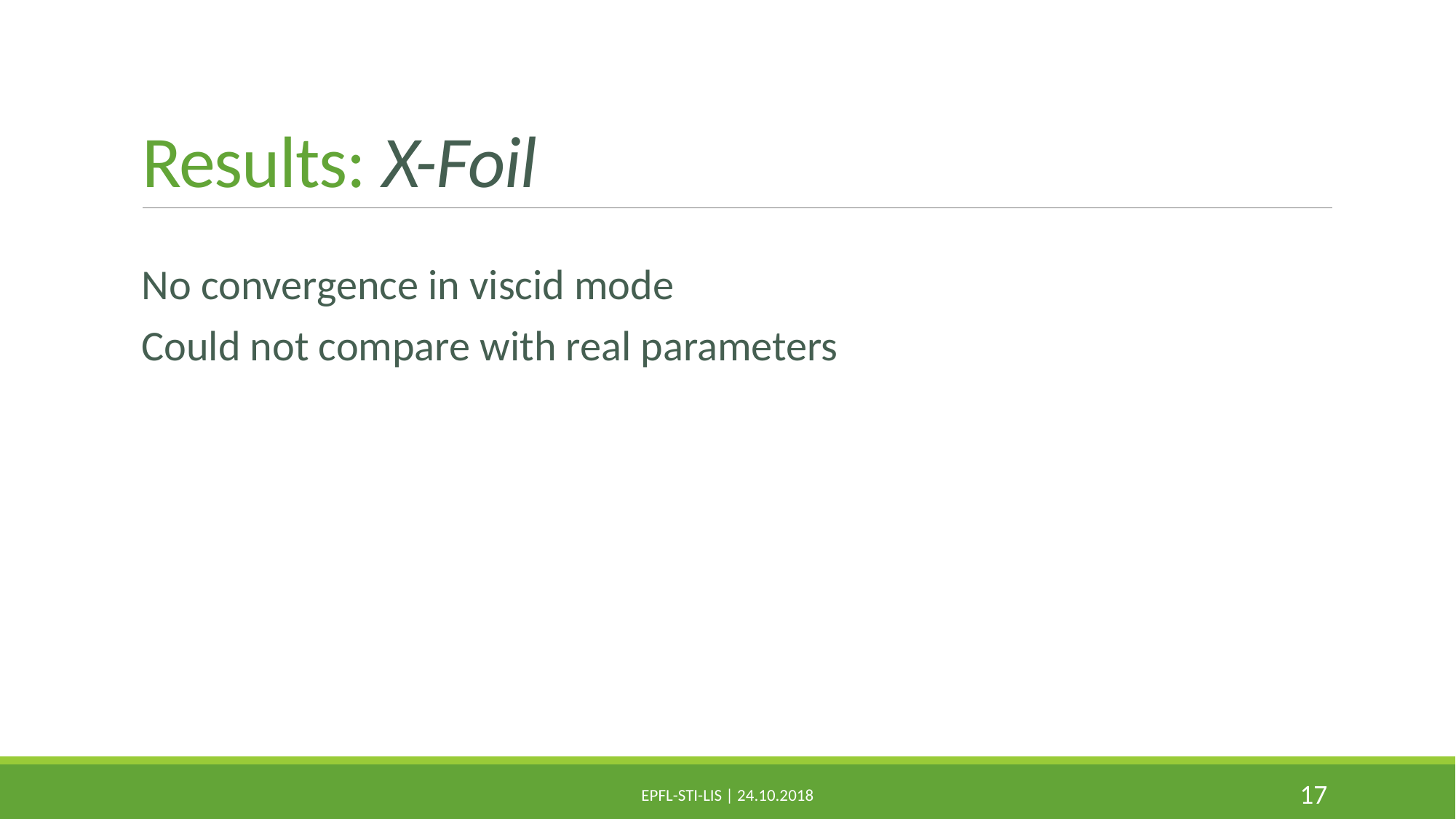

# Results: X-Foil
No convergence in viscid mode
Could not compare with real parameters
17
EPFL-STI-LIS | 24.10.2018